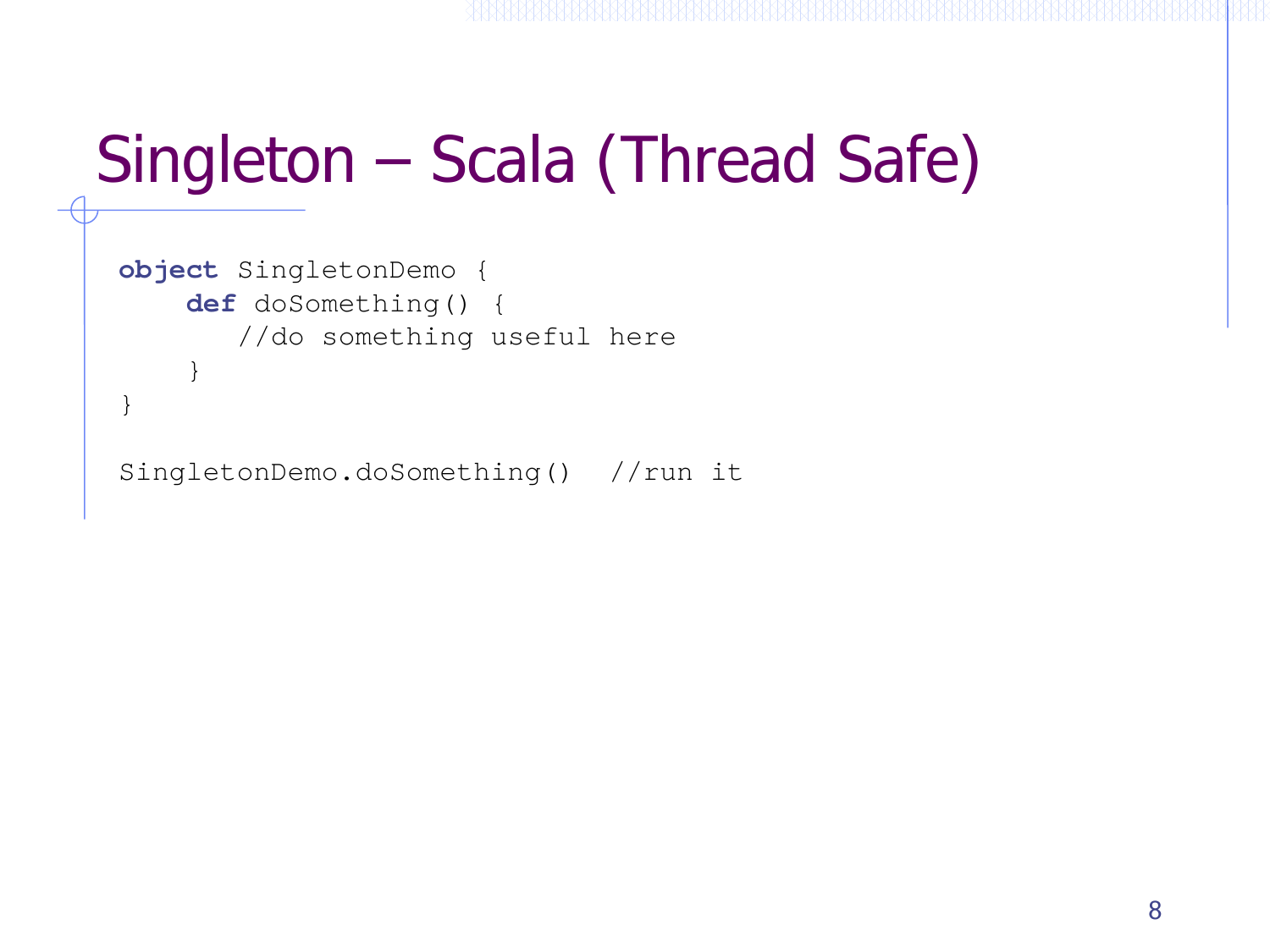

# Singleton – Scala (Thread Safe)
object SingletonDemo {
    def doSomething() {
       //do something useful here
    }
}

SingletonDemo.doSomething()  //run it
8